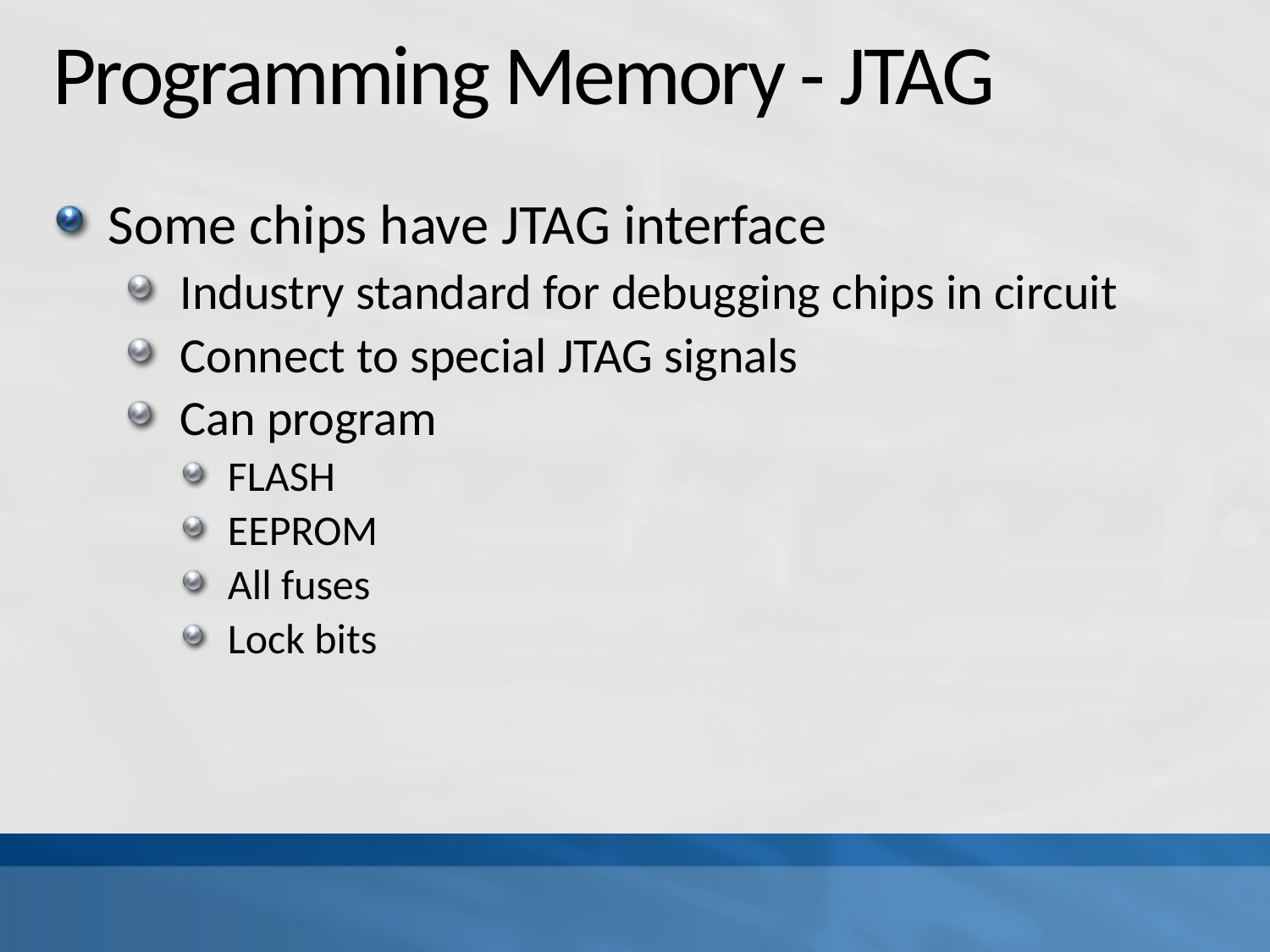

# Programming Memory - JTAG
Some chips have JTAG interface
Industry standard for debugging chips in circuit
Connect to special JTAG signals
Can program
FLASH
EEPROM
All fuses
Lock bits